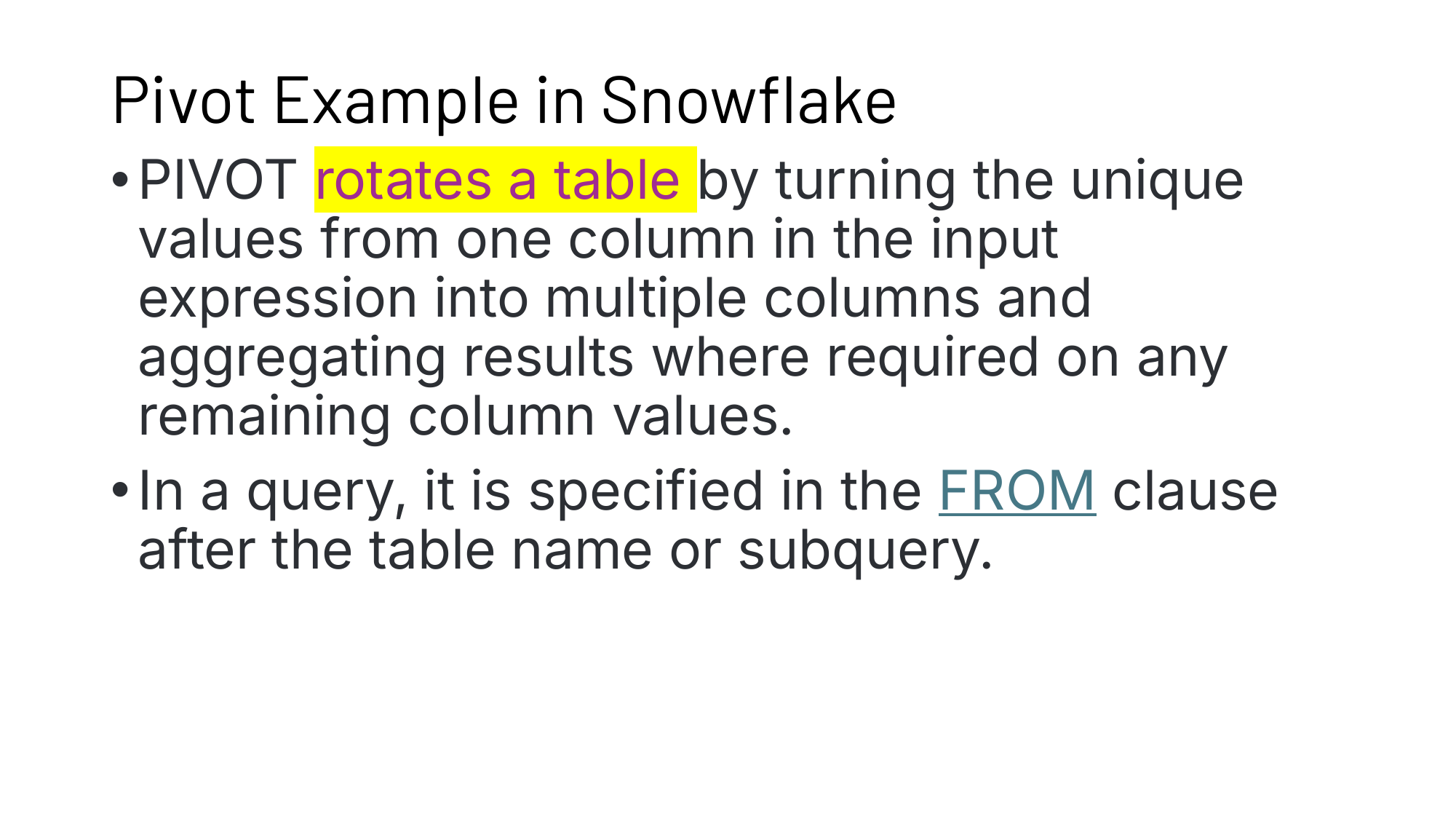

# Pivot Example in Snowflake
PIVOT rotates a table by turning the unique values from one column in the input expression into multiple columns and aggregating results where required on any remaining column values.
In a query, it is specified in the FROM clause after the table name or subquery.